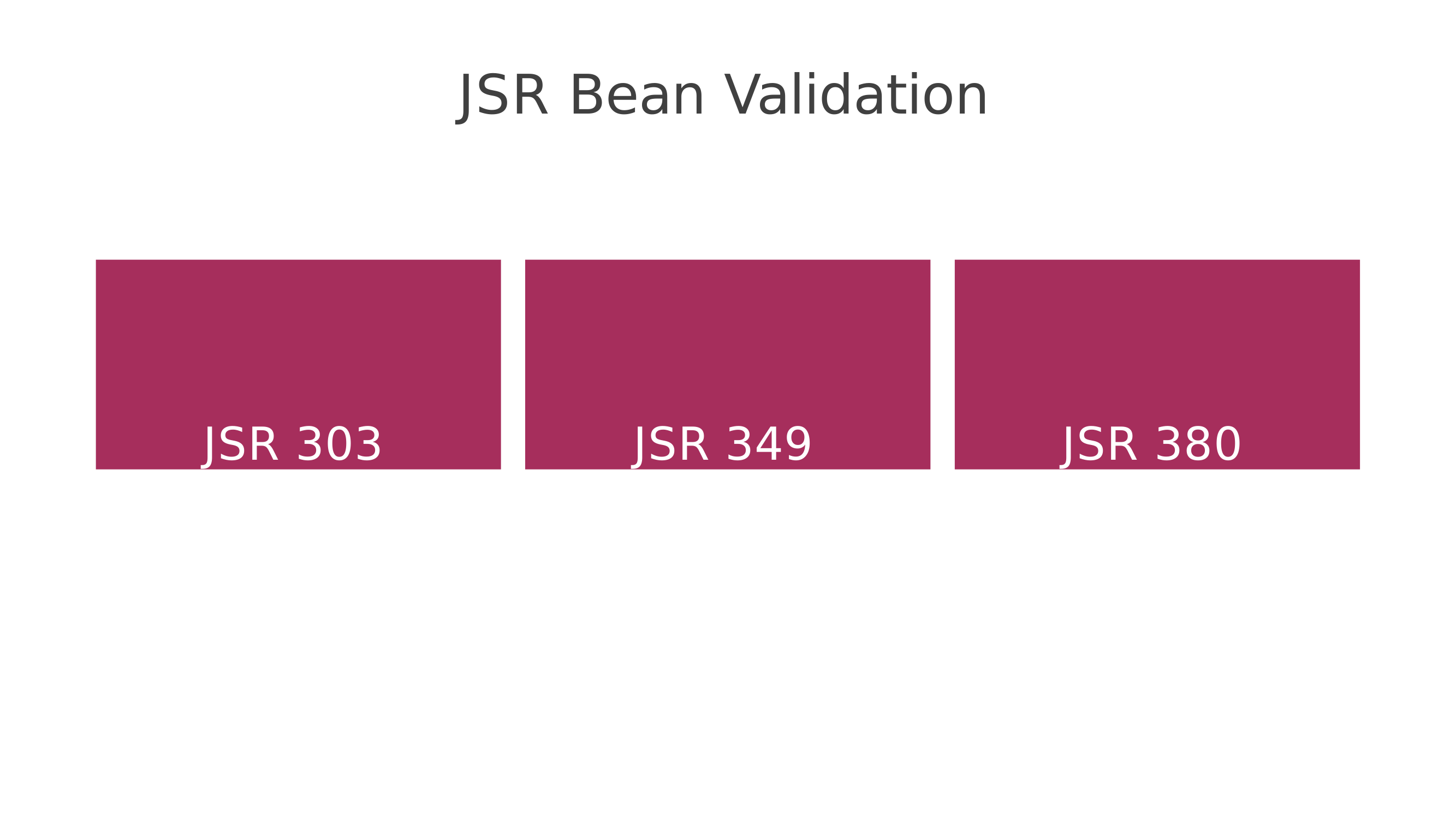

# JSR Bean Validation

JSR 303

JSR 349

JSR 380
2